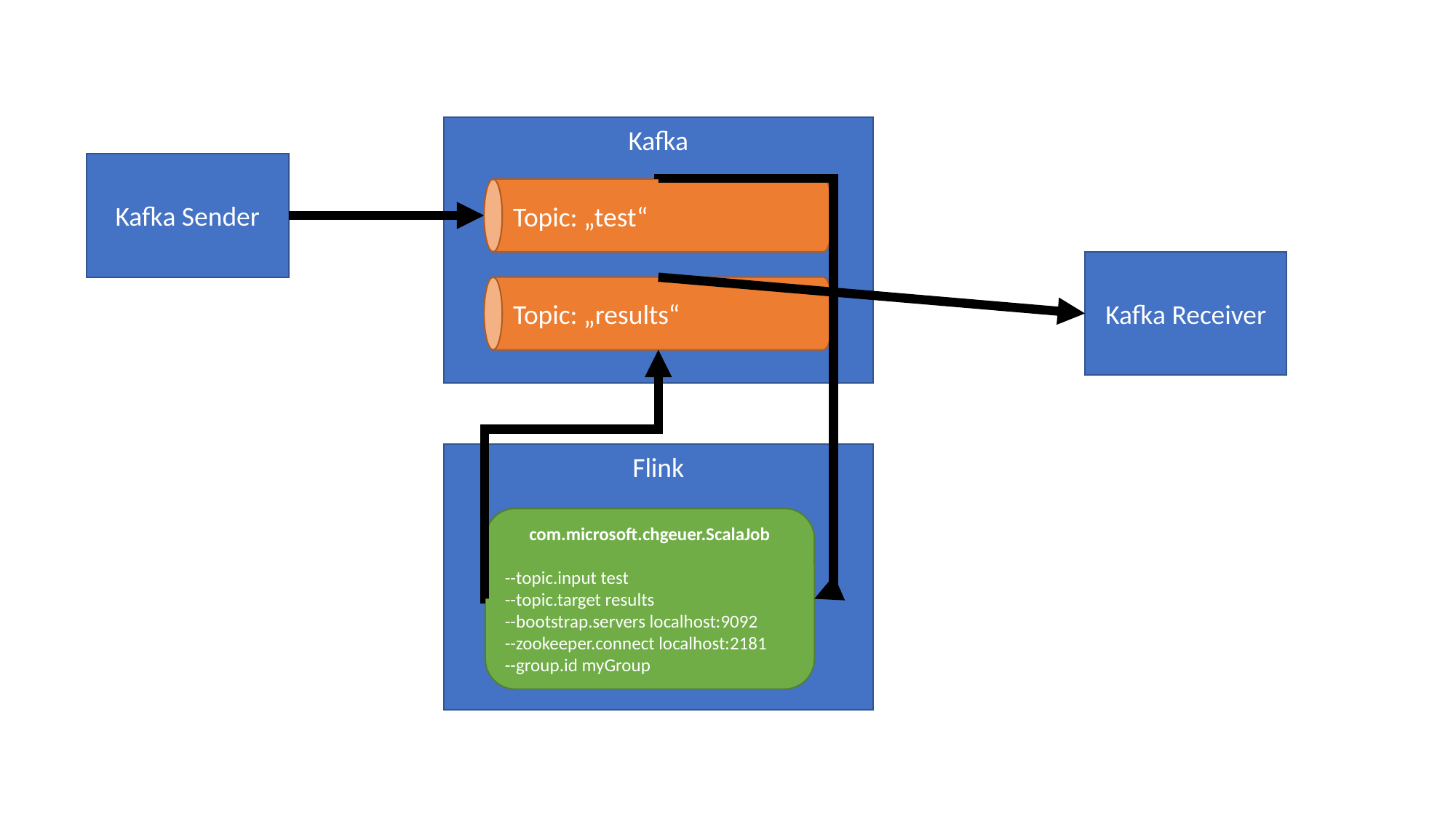

Topic: „test“
Kafka
Topic: „results“
Kafka Sender
Kafka Receiver
Flink
com.microsoft.chgeuer.ScalaJob

--topic.input test
--topic.target results
--bootstrap.servers localhost:9092
--zookeeper.connect localhost:2181
--group.id myGroup